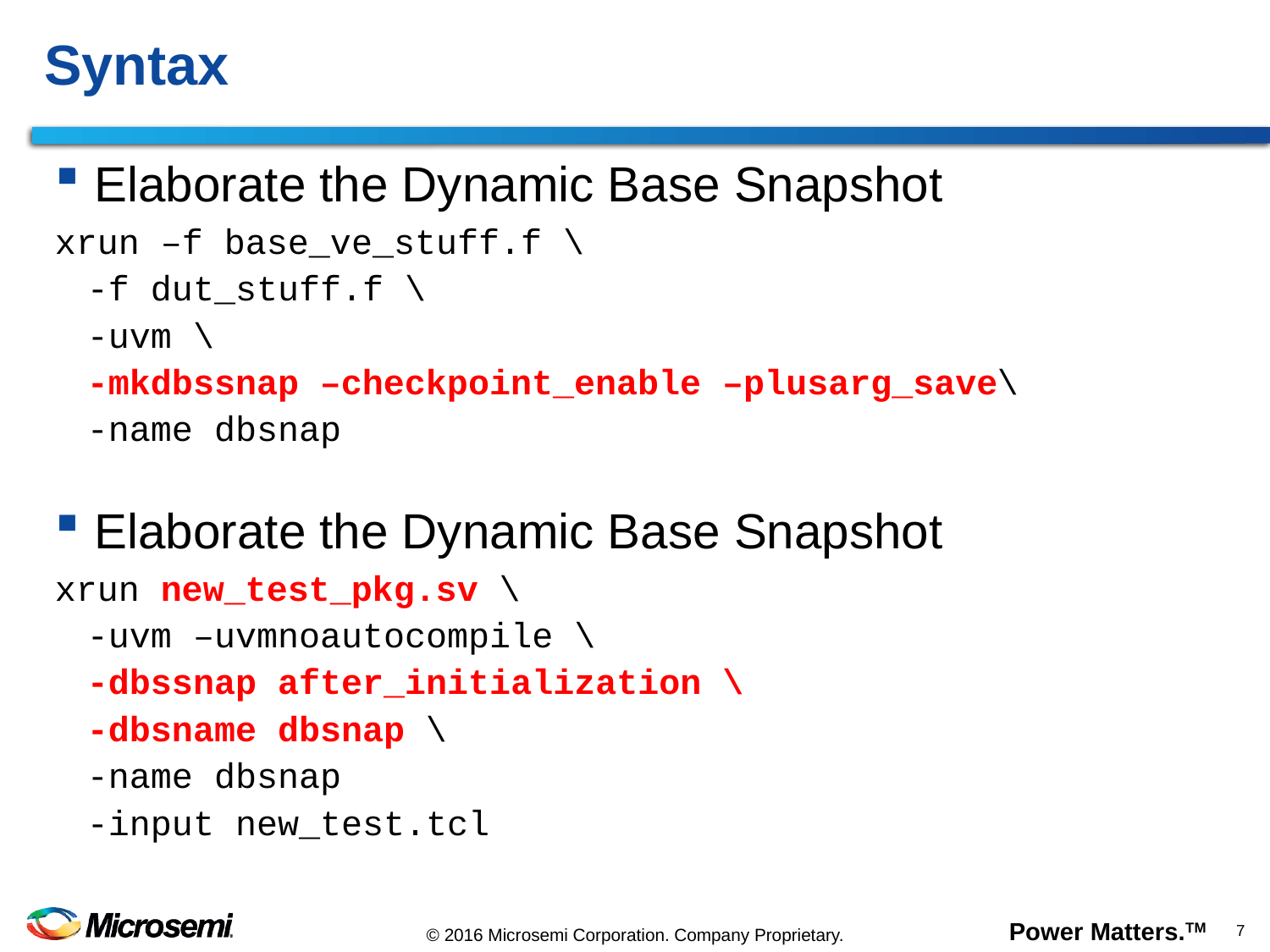

# Syntax
Elaborate the Dynamic Base Snapshot
xrun –f base_ve_stuff.f \
-f dut_stuff.f \
-uvm \
-mkdbssnap –checkpoint_enable –plusarg_save\
-name dbsnap

Elaborate the Dynamic Base Snapshot
xrun new_test_pkg.sv \
-uvm –uvmnoautocompile \
-dbssnap after_initialization \
-dbsname dbsnap \
-name dbsnap
-input new_test.tcl